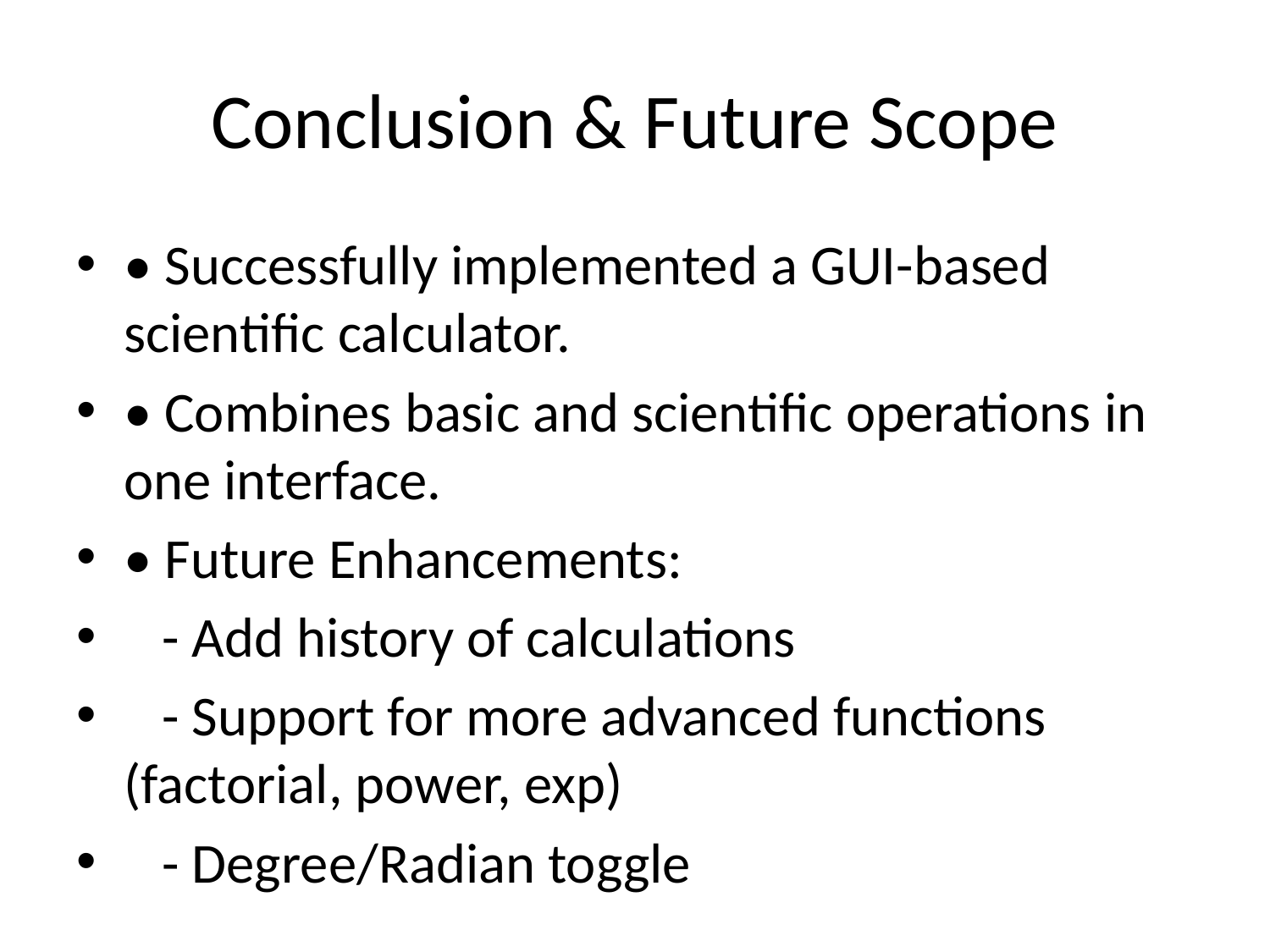

# Conclusion & Future Scope
• Successfully implemented a GUI-based scientific calculator.
• Combines basic and scientific operations in one interface.
• Future Enhancements:
   - Add history of calculations
   - Support for more advanced functions (factorial, power, exp)
   - Degree/Radian toggle